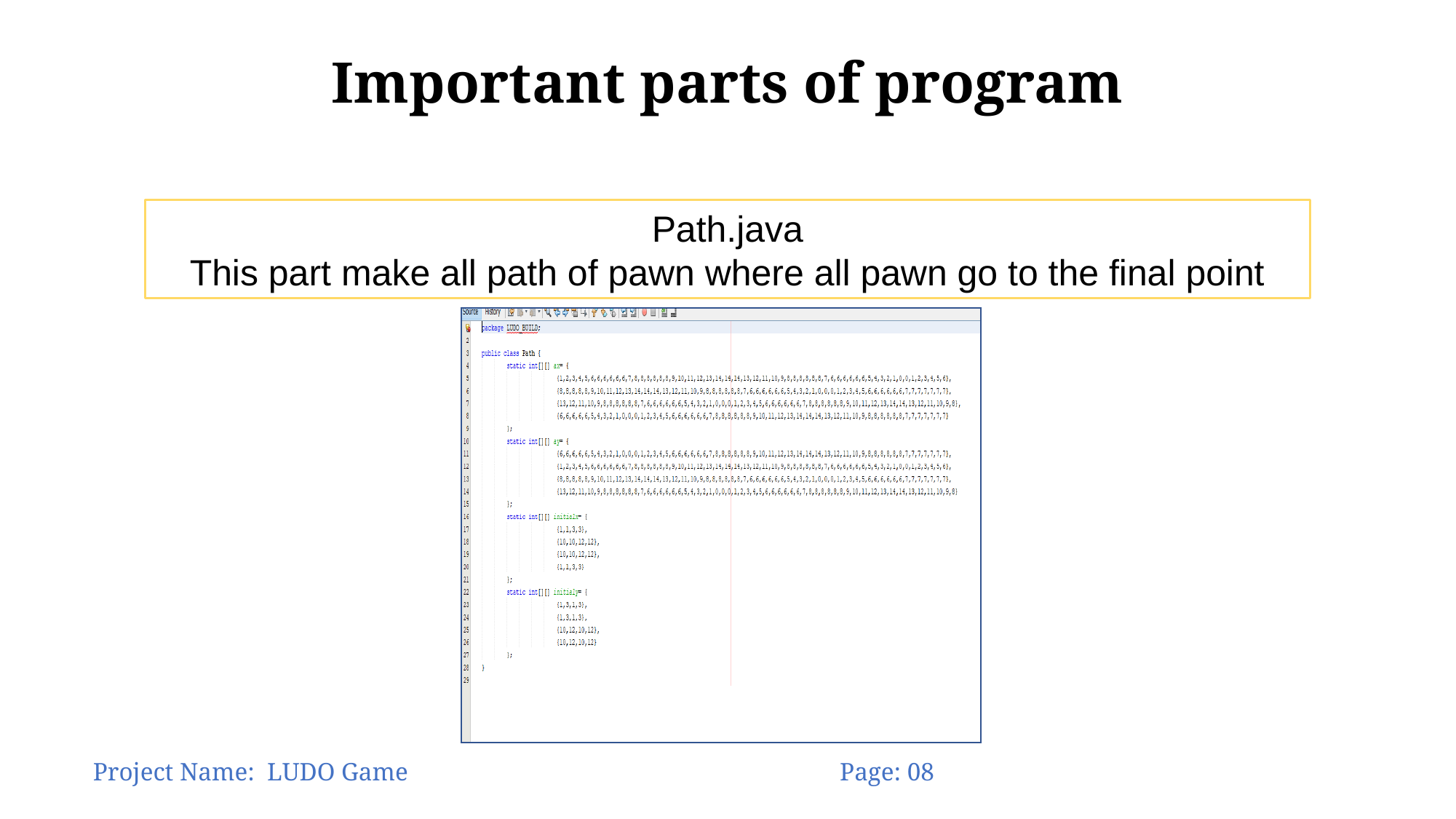

Important parts of program
Path.java
This part make all path of pawn where all pawn go to the final point

Project Name:  LUDO Game                                                                    Page: 08